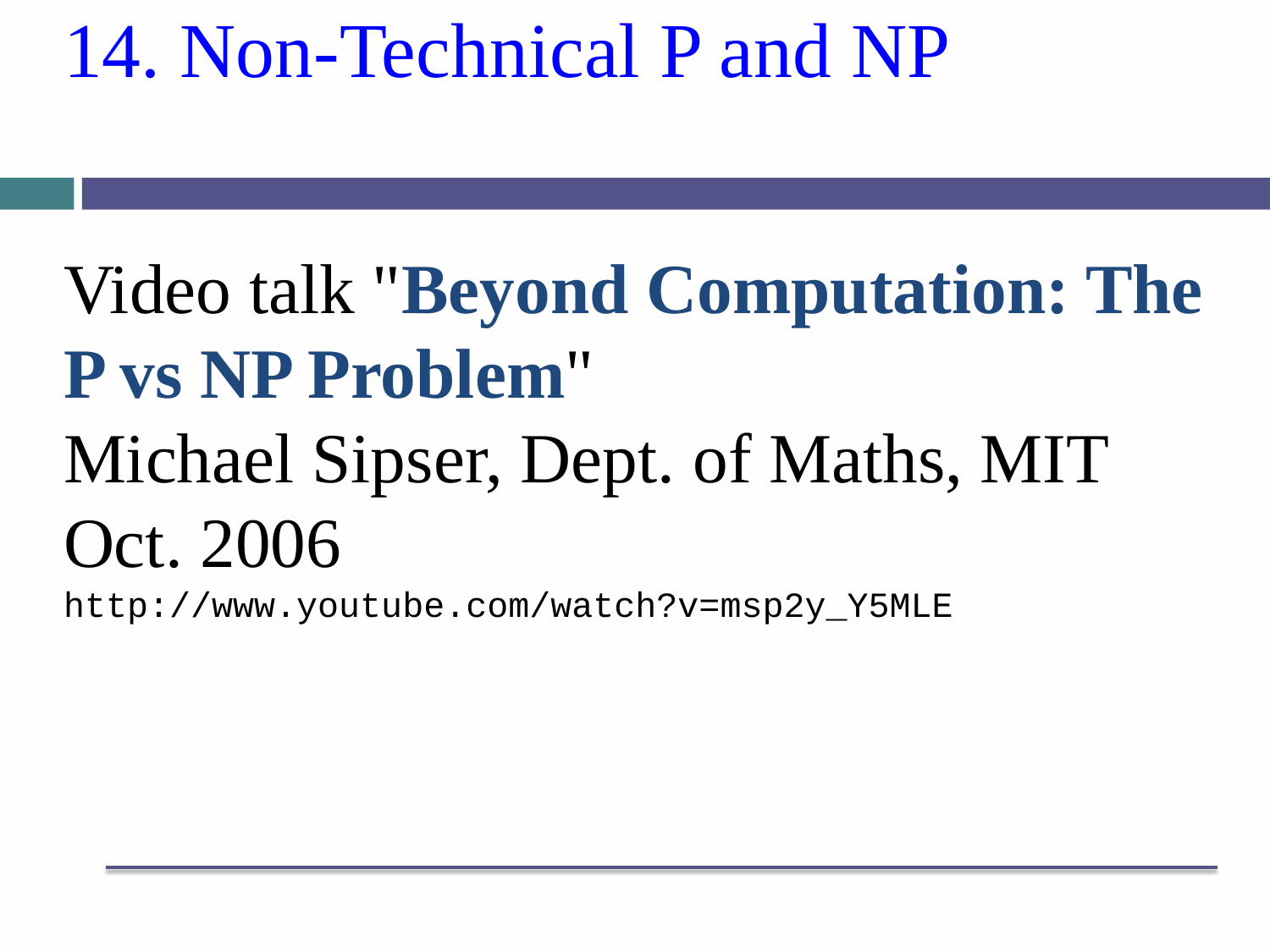

# 14. Non-Technical P and NP
Video talk "Beyond Computation: The P vs NP Problem"
Michael Sipser, Dept. of Maths, MIT
Oct. 2006
http://www.youtube.com/watch?v=msp2y_Y5MLE